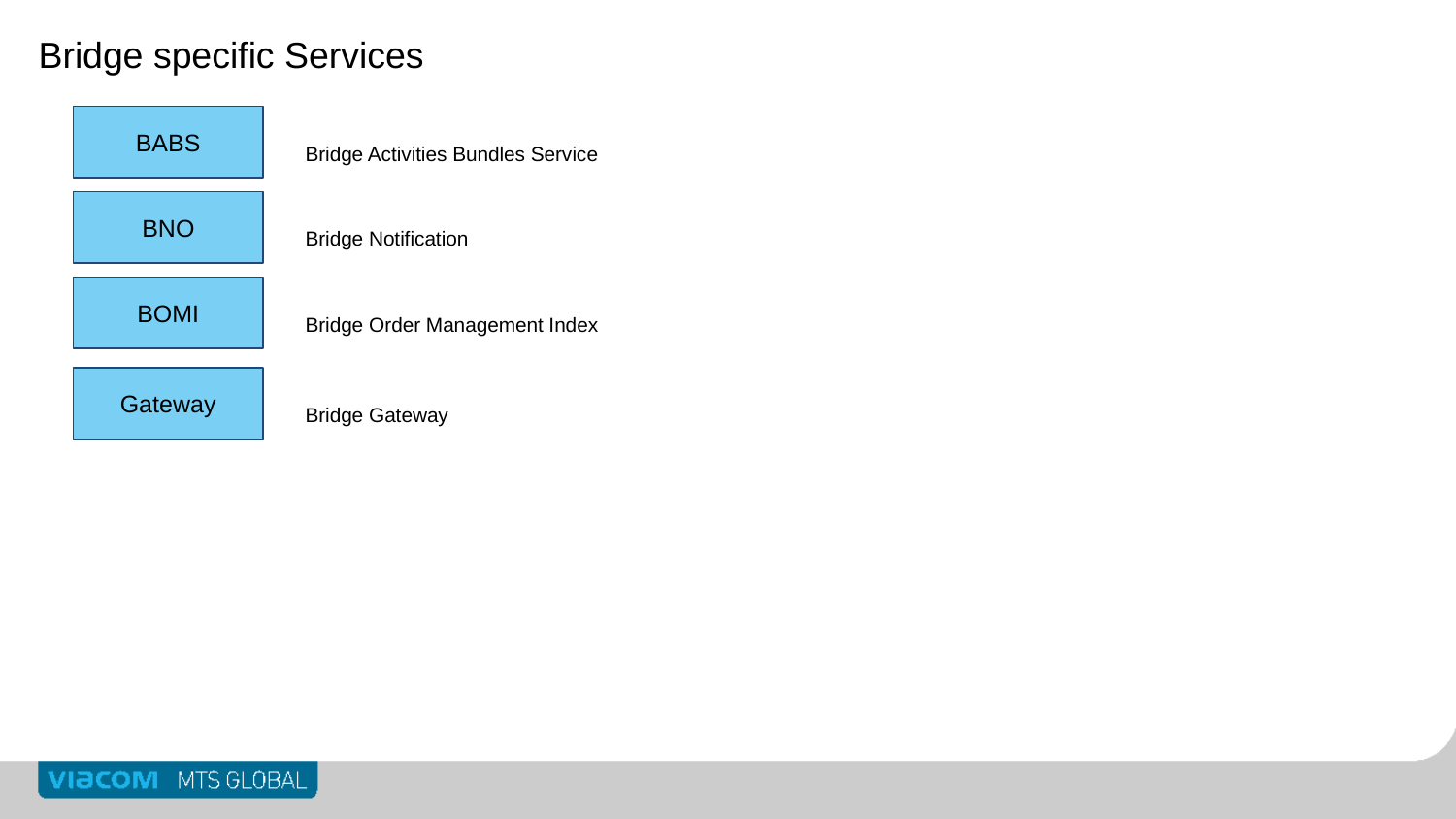

Bridge specific Services
BABS
Bridge Activities Bundles Service
BNO
Bridge Notification
BOMI
Bridge Order Management Index
Gateway
Bridge Gateway